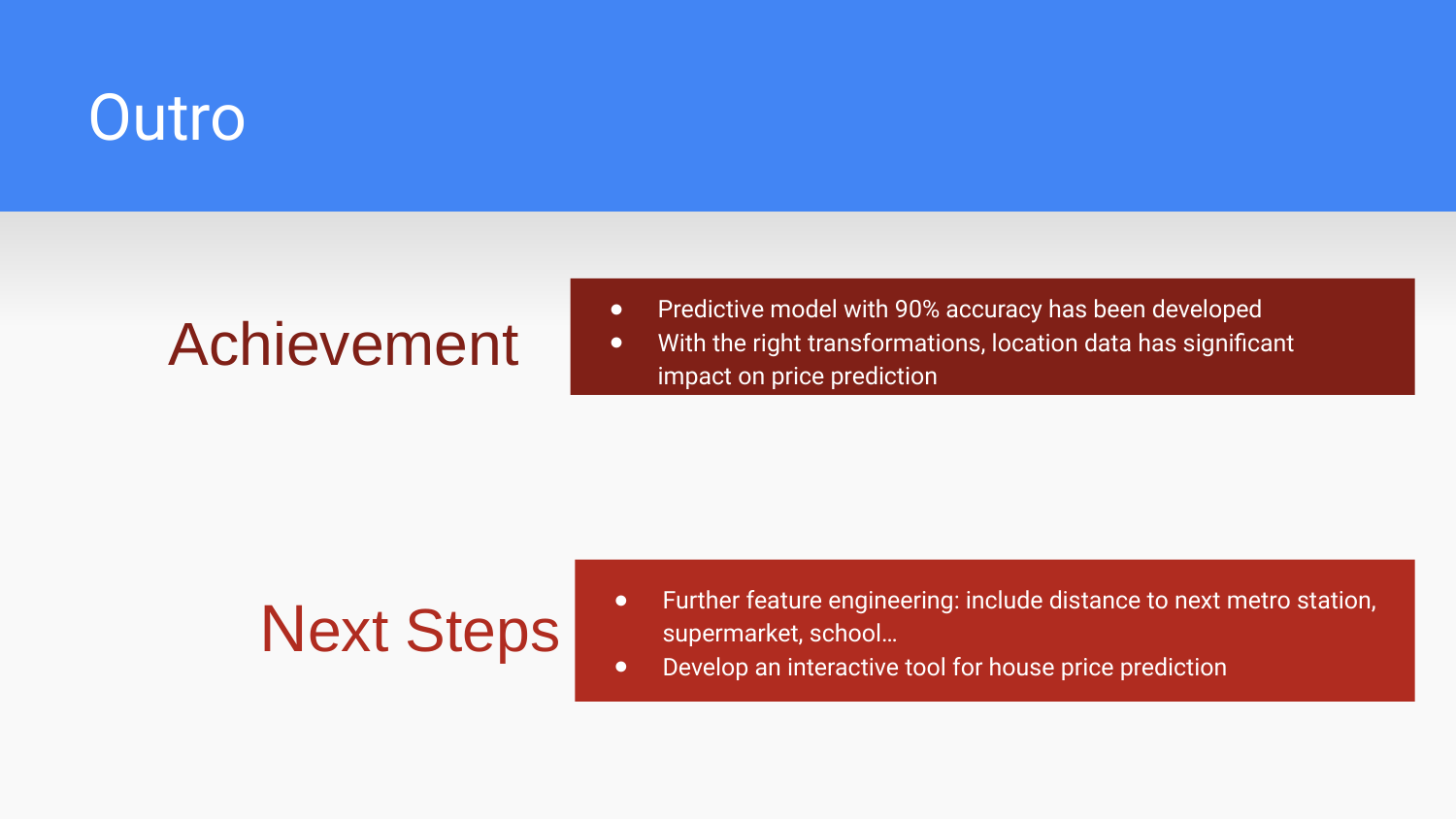

# Outro

Predictive model with 90% accuracy has been developed
With the right transformations, location data has significant impact on price prediction
Achievement
Next Steps

Further feature engineering: include distance to next metro station, supermarket, school…
Develop an interactive tool for house price prediction
Should we continue this project, we would now do the following:
Feature engineering:
Location: distance to next metro station, super market, school
Build interactive tool that predicts house prices
Next Step
Next Step